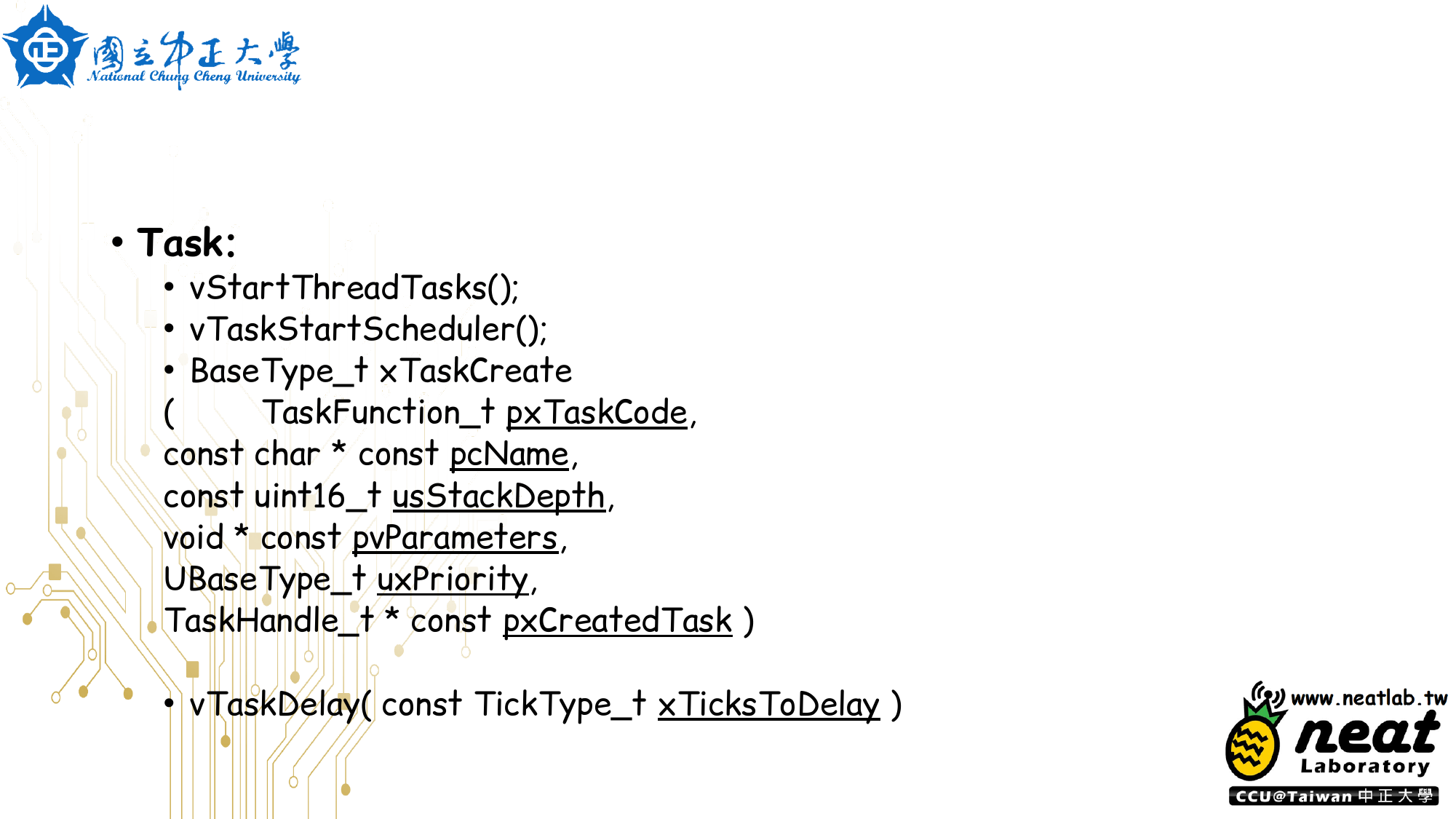

Task:
vStartThreadTasks();
vTaskStartScheduler();
BaseType_t xTaskCreate
(	TaskFunction_t pxTaskCode,
	const char * const pcName,
	const uint16_t usStackDepth,
	void * const pvParameters,
	UBaseType_t uxPriority,
	TaskHandle_t * const pxCreatedTask )

vTaskDelay( const TickType_t xTicksToDelay )